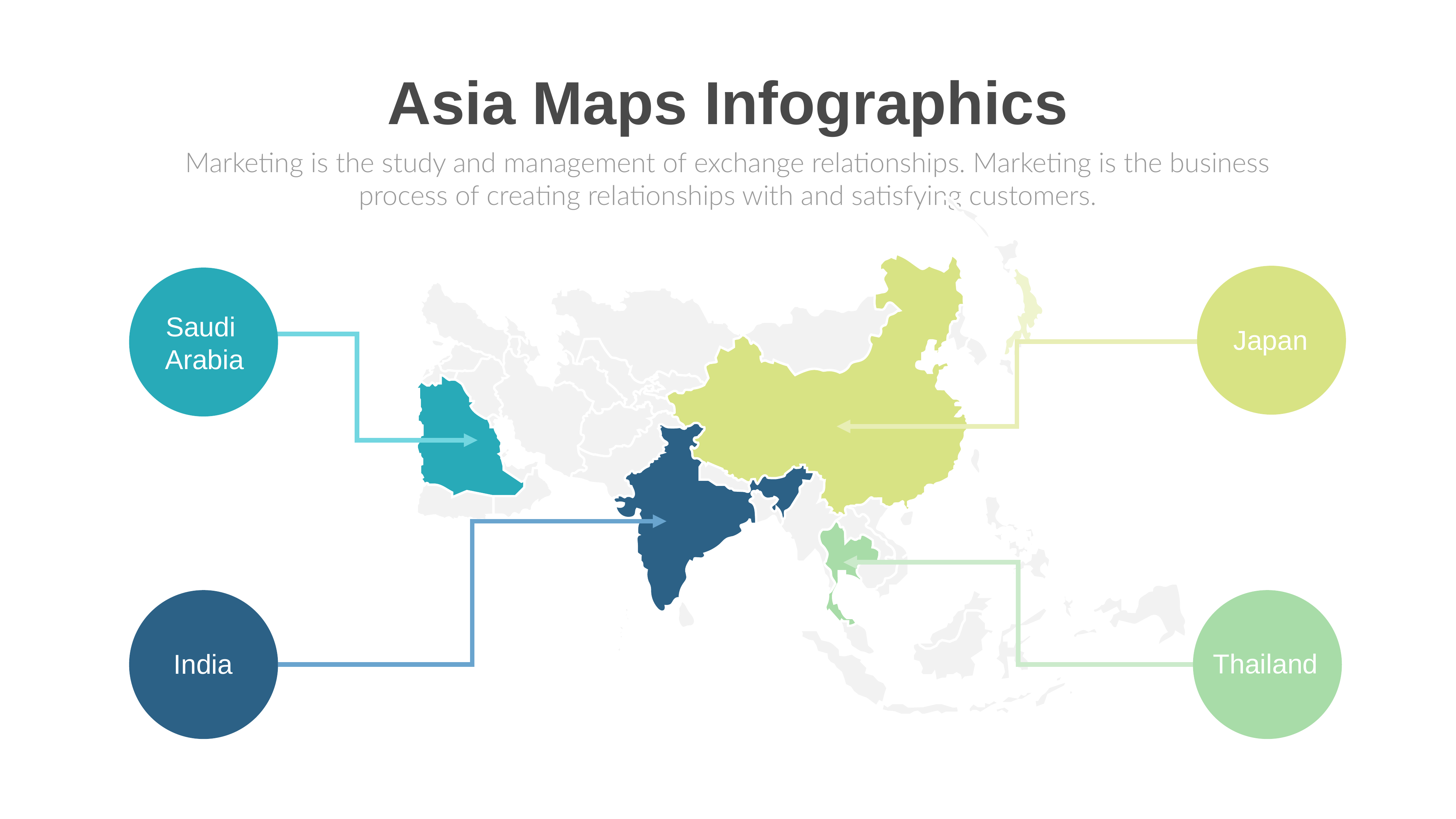

Asia Maps Infographics
Marketing is the study and management of exchange relationships. Marketing is the business process of creating relationships with and satisfying customers.

Saudi
Arabia
Japan

Thailand
India